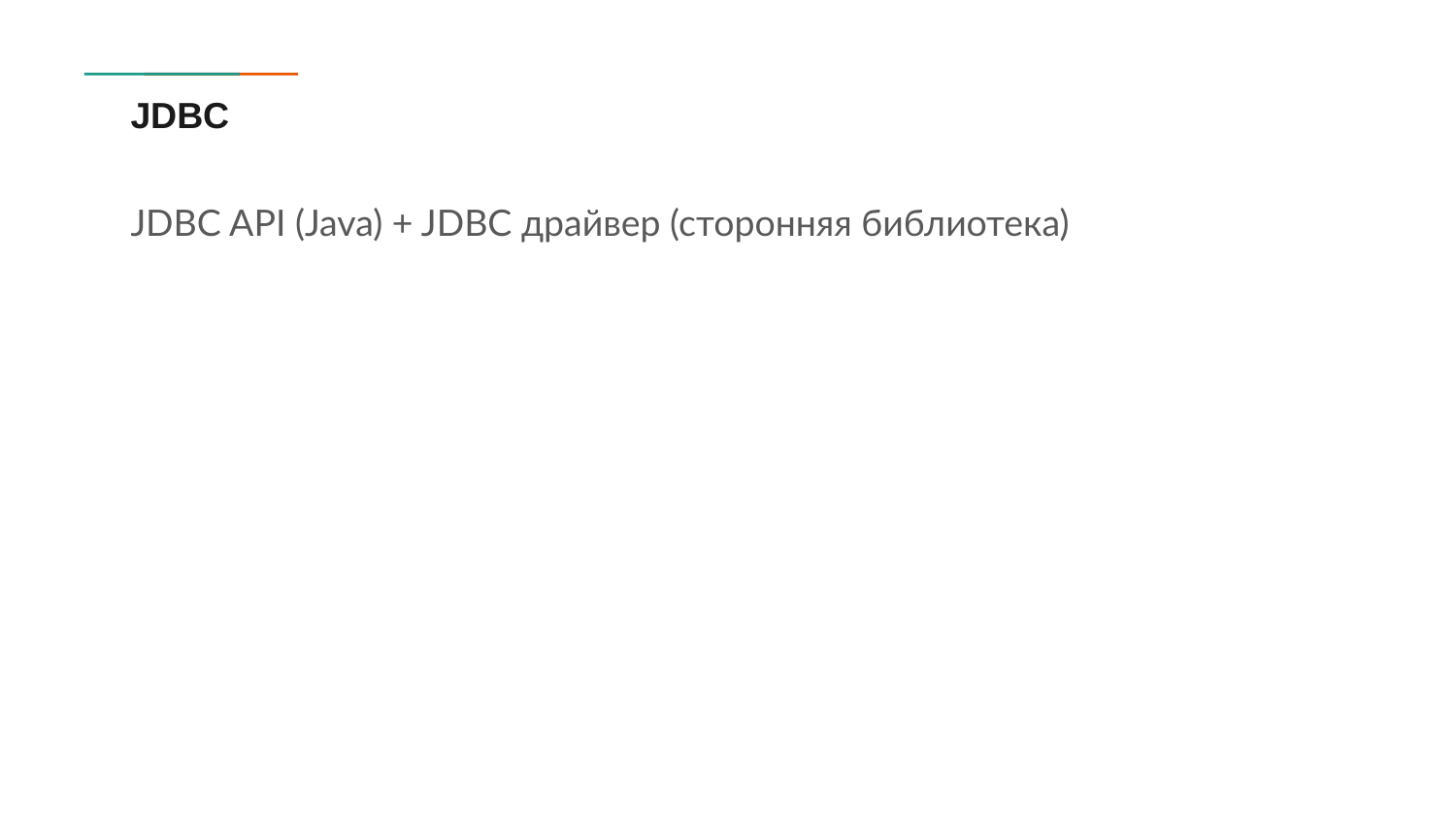

# JDBC
JDBC API (Java) + JDBC драйвер (сторонняя библиотека)